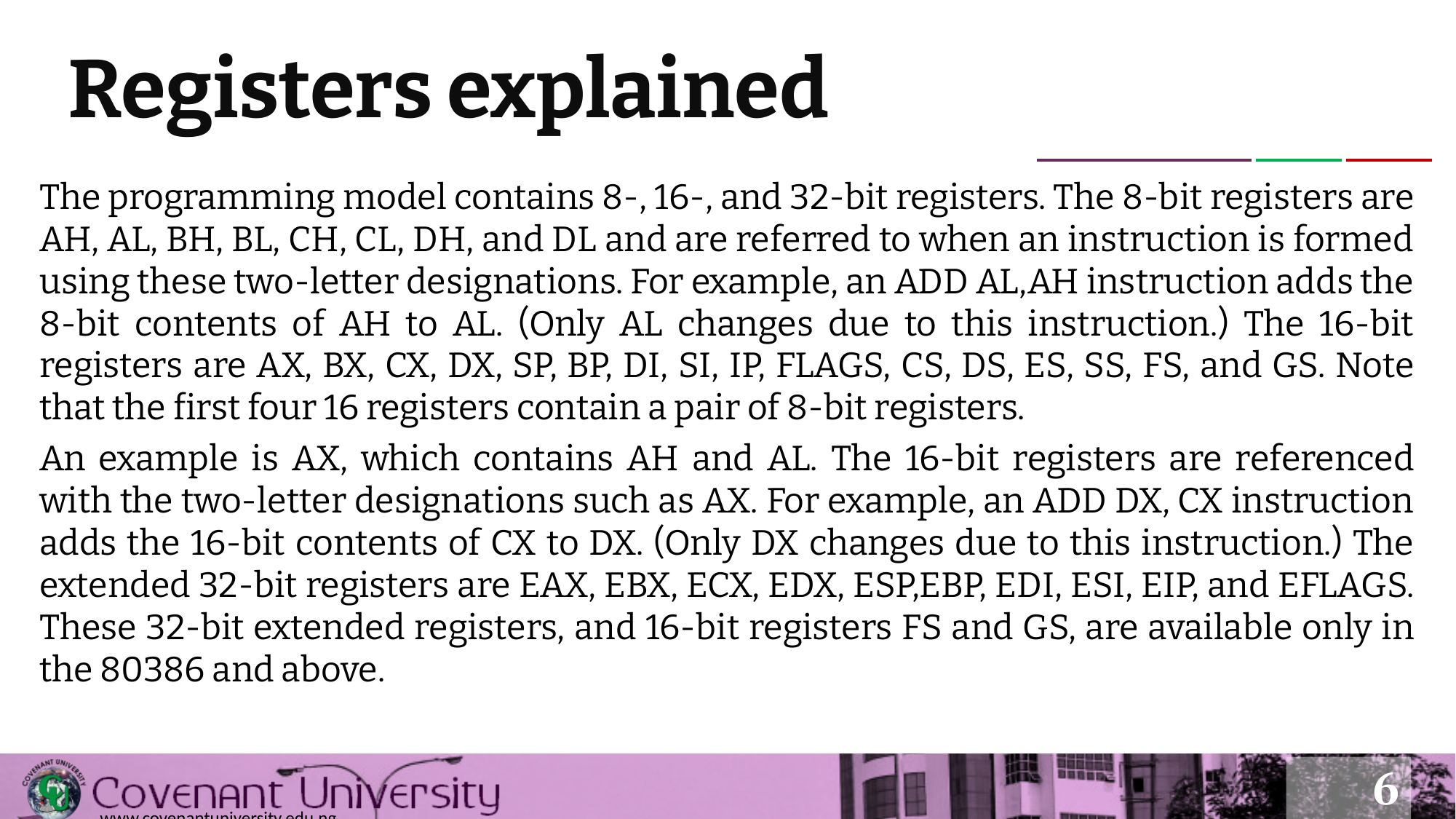

# Registers explained
The programming model contains 8-, 16-, and 32-bit registers. The 8-bit registers are AH, AL, BH, BL, CH, CL, DH, and DL and are referred to when an instruction is formed using these two-letter designations. For example, an ADD AL,AH instruction adds the 8-bit contents of AH to AL. (Only AL changes due to this instruction.) The 16-bit registers are AX, BX, CX, DX, SP, BP, DI, SI, IP, FLAGS, CS, DS, ES, SS, FS, and GS. Note that the first four 16 registers contain a pair of 8-bit registers.
An example is AX, which contains AH and AL. The 16-bit registers are referenced with the two-letter designations such as AX. For example, an ADD DX, CX instruction adds the 16-bit contents of CX to DX. (Only DX changes due to this instruction.) The extended 32-bit registers are EAX, EBX, ECX, EDX, ESP,EBP, EDI, ESI, EIP, and EFLAGS. These 32-bit extended registers, and 16-bit registers FS and GS, are available only in the 80386 and above.